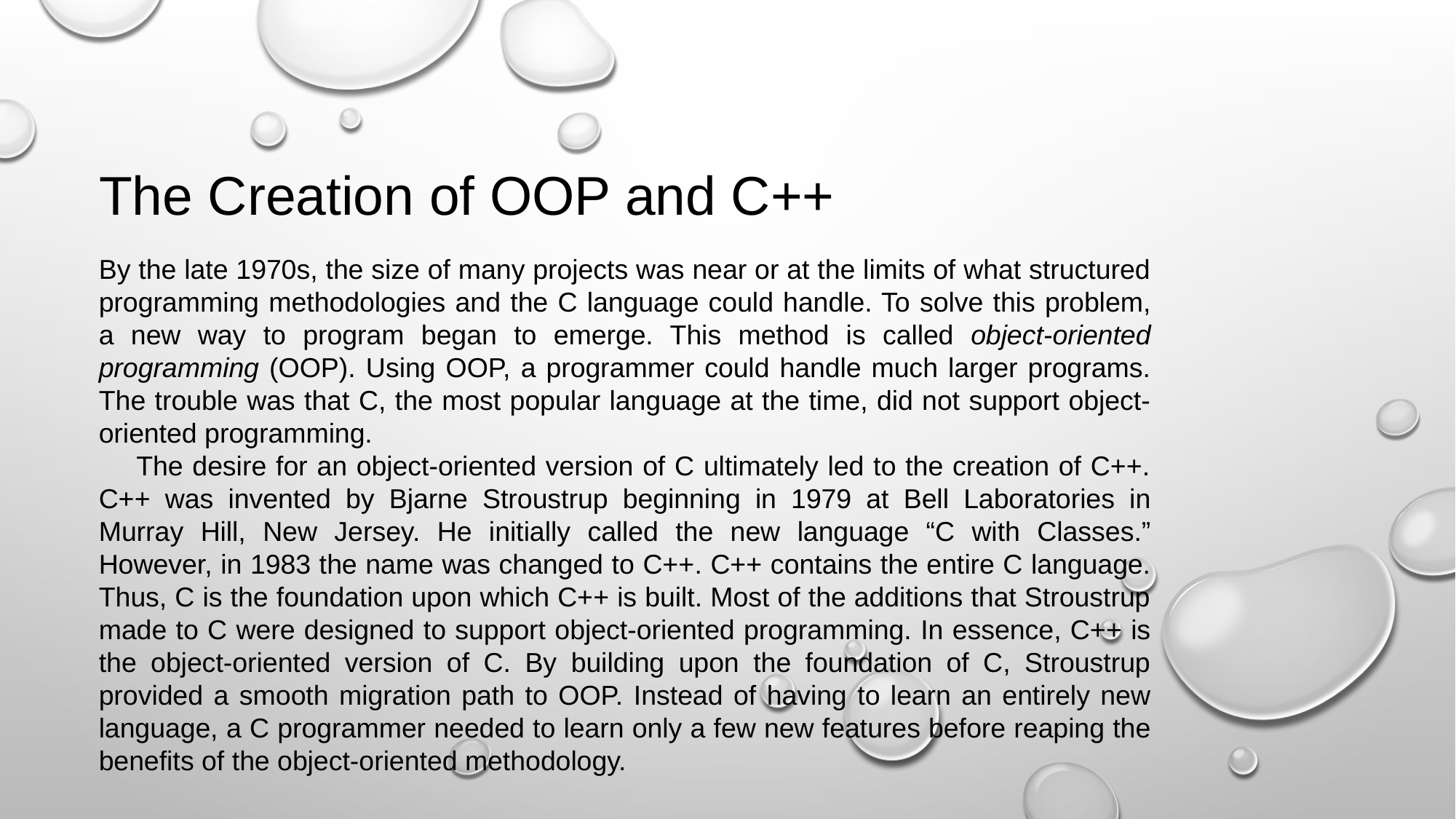

The Creation of OOP and C++
By the late 1970s, the size of many projects was near or at the limits of what structured programming methodologies and the C language could handle. To solve this problem, a new way to program began to emerge. This method is called object-oriented programming (OOP). Using OOP, a programmer could handle much larger programs. The trouble was that C, the most popular language at the time, did not support object-oriented programming.
    The desire for an object-oriented version of C ultimately led to the creation of C++. C++ was invented by Bjarne Stroustrup beginning in 1979 at Bell Laboratories in Murray Hill, New Jersey. He initially called the new language “C with Classes.” However, in 1983 the name was changed to C++. C++ contains the entire C language. Thus, C is the foundation upon which C++ is built. Most of the additions that Stroustrup made to C were designed to support object-oriented programming. In essence, C++ is the object-oriented version of C. By building upon the foundation of C, Stroustrup provided a smooth migration path to OOP. Instead of having to learn an entirely new language, a C programmer needed to learn only a few new features before reaping the benefits of the object-oriented methodology.